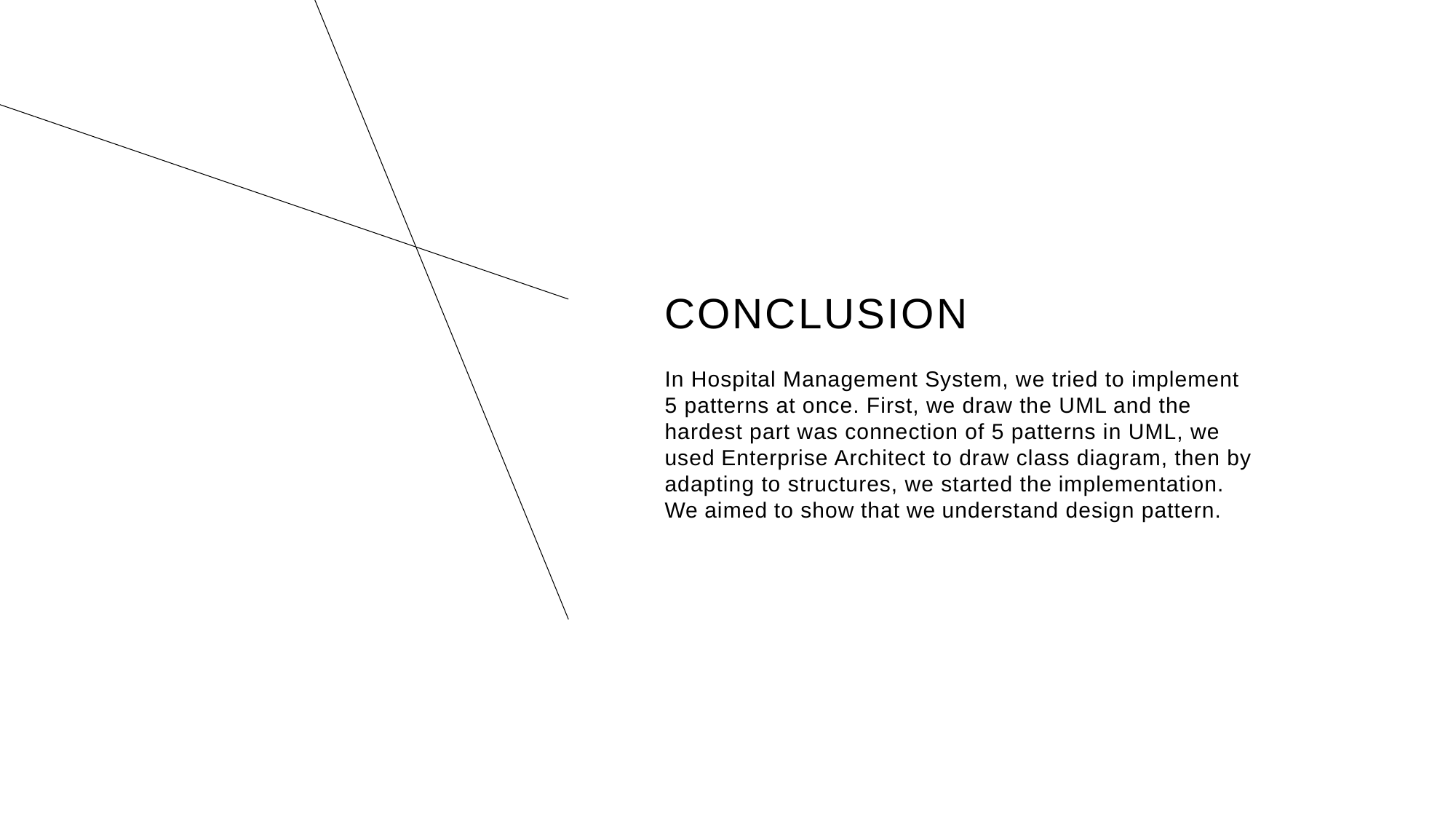

# conclusion
In Hospital Management System, we tried to implement 5 patterns at once. First, we draw the UML and the hardest part was connection of 5 patterns in UML, we used Enterprise Architect to draw class diagram, then by adapting to structures, we started the implementation. We aimed to show that we understand design pattern.